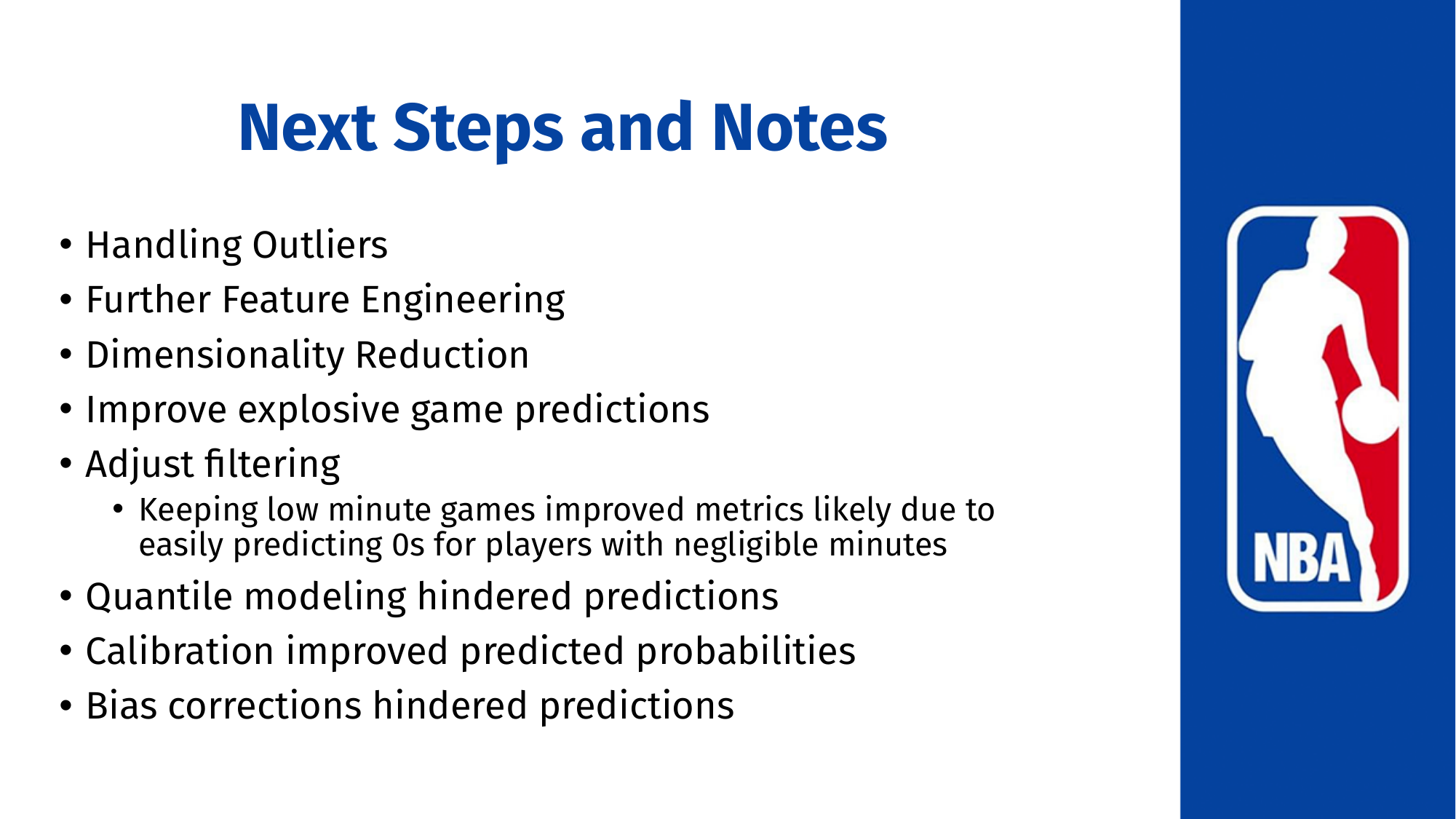

# Next Steps and Notes
Handling Outliers
Further Feature Engineering
Dimensionality Reduction
Improve explosive game predictions
Adjust filtering
Keeping low minute games improved metrics likely due to easily predicting 0s for players with negligible minutes
Quantile modeling hindered predictions
Calibration improved predicted probabilities
Bias corrections hindered predictions